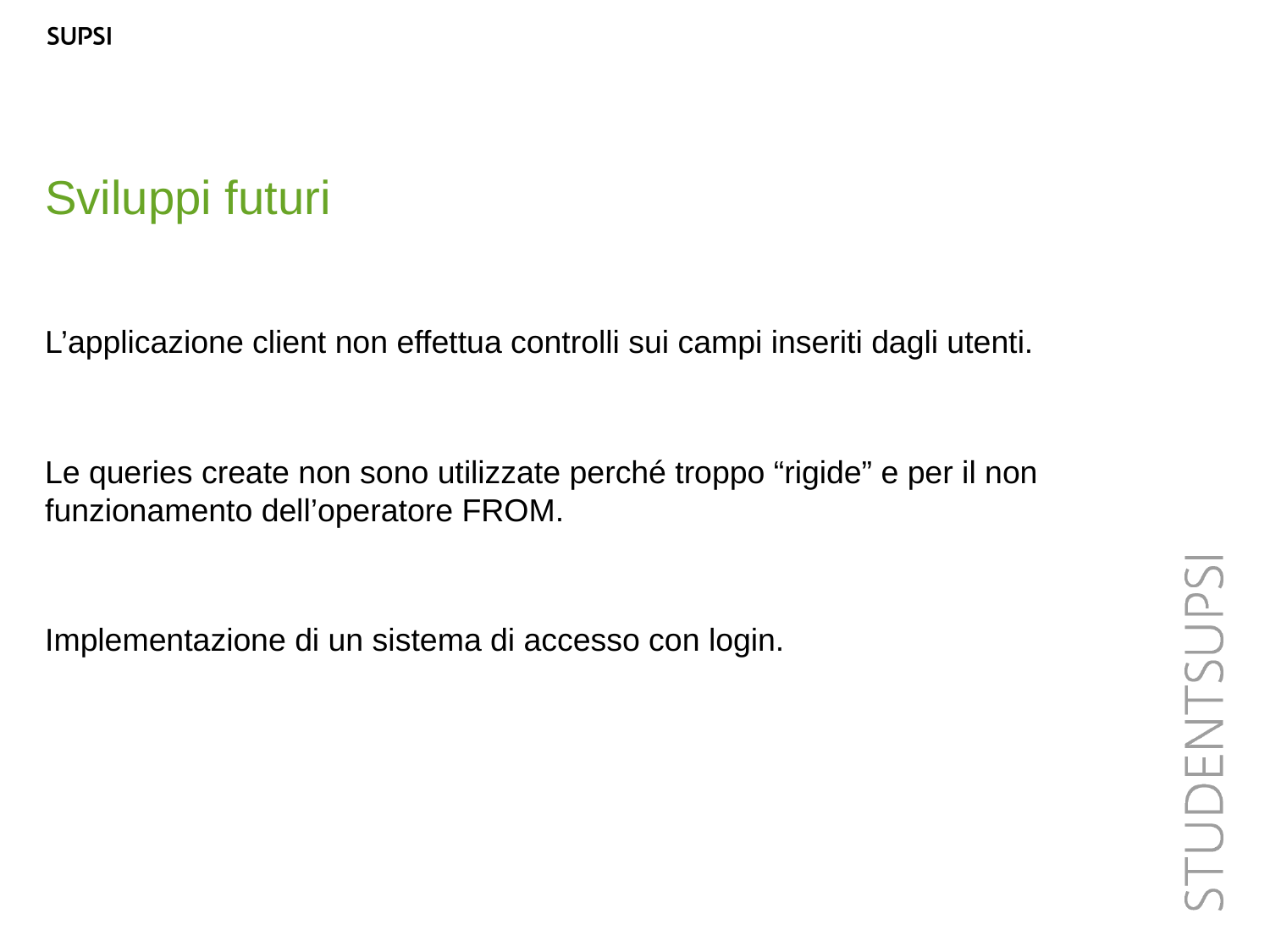

Sviluppi futuri
L’applicazione client non effettua controlli sui campi inseriti dagli utenti.

Le queries create non sono utilizzate perché troppo “rigide” e per il non funzionamento dell’operatore FROM.

Implementazione di un sistema di accesso con login.